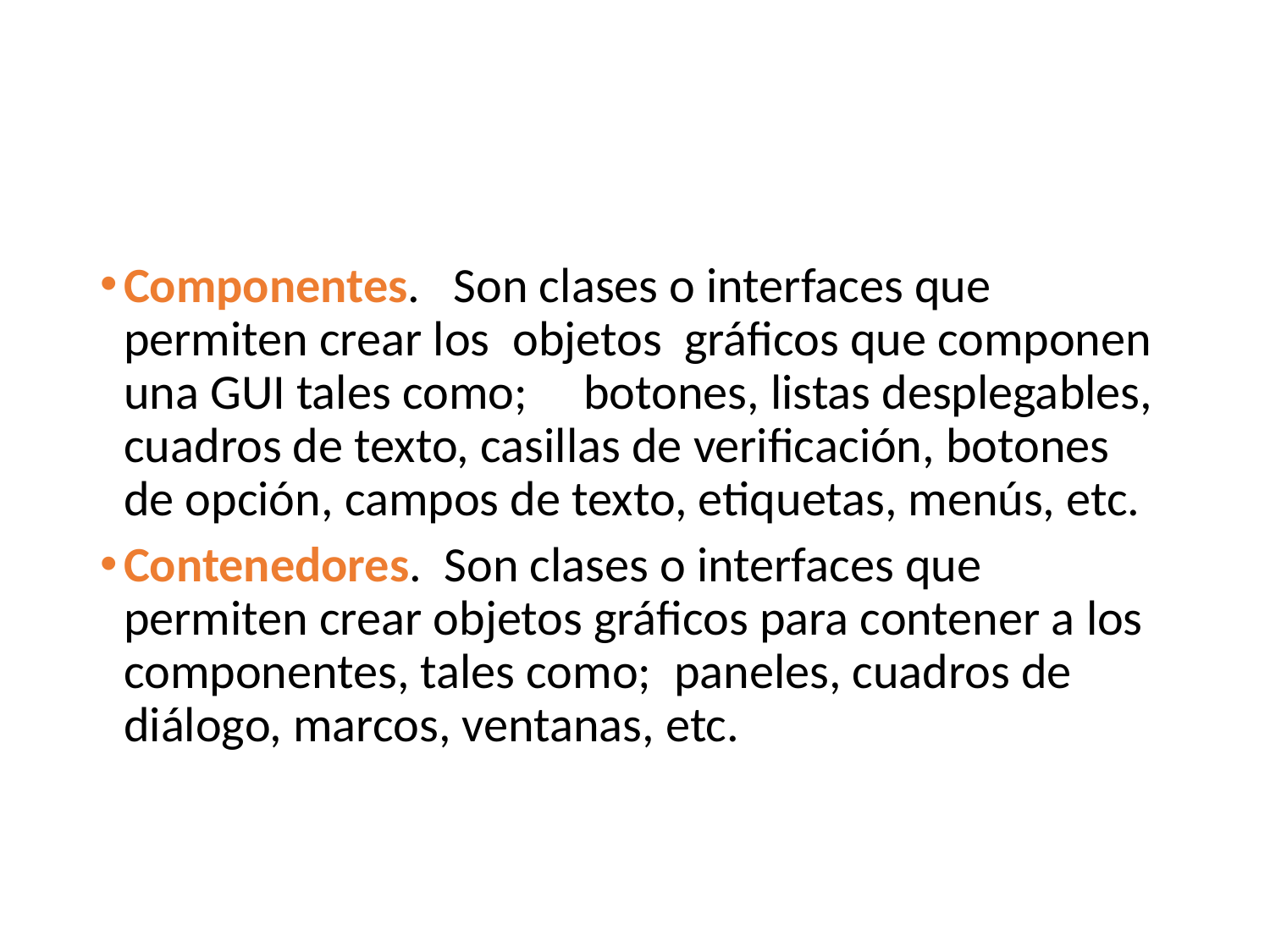

#
Componentes.   Son clases o interfaces que permiten crear los  objetos  gráficos que componen  una GUI tales como;     botones, listas desplegables, cuadros de texto, casillas de verificación, botones de opción, campos de texto, etiquetas, menús, etc.
Contenedores.  Son clases o interfaces que permiten crear objetos gráficos para contener a los componentes, tales como;  paneles, cuadros de diálogo, marcos, ventanas, etc.